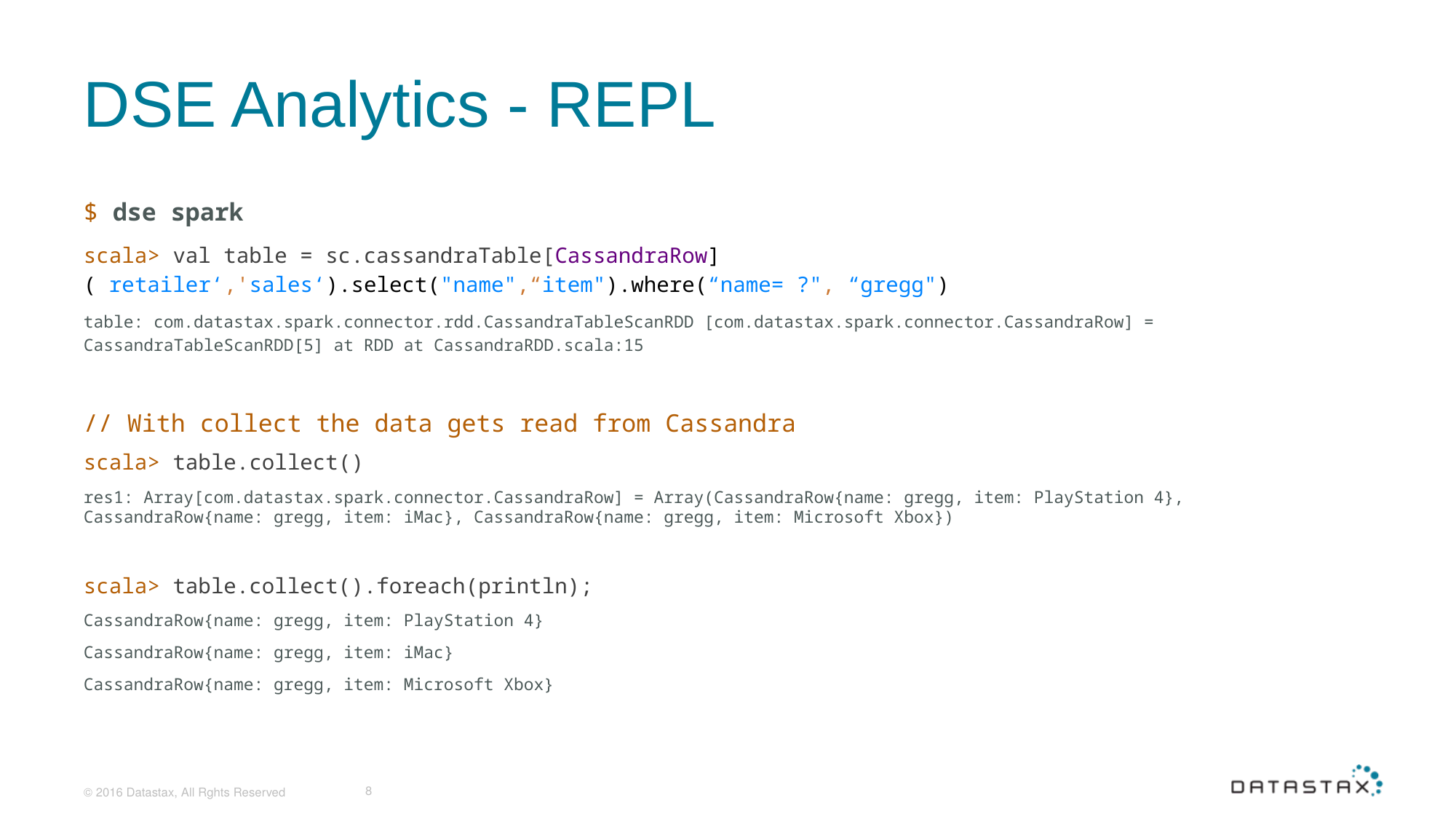

# DSE Analytics - REPL
$ dse spark
scala> val table = sc.cassandraTable[CassandraRow]( retailer‘,'sales‘).select("name",“item").where(“name= ?", “gregg")
table: com.datastax.spark.connector.rdd.CassandraTableScanRDD [com.datastax.spark.connector.CassandraRow] = CassandraTableScanRDD[5] at RDD at CassandraRDD.scala:15

// With collect the data gets read from Cassandra
scala> table.collect()
res1: Array[com.datastax.spark.connector.CassandraRow] = Array(CassandraRow{name: gregg, item: PlayStation 4}, CassandraRow{name: gregg, item: iMac}, CassandraRow{name: gregg, item: Microsoft Xbox})

scala> table.collect().foreach(println);
CassandraRow{name: gregg, item: PlayStation 4}
CassandraRow{name: gregg, item: iMac}
CassandraRow{name: gregg, item: Microsoft Xbox}
© 2016 Datastax, All Rghts Reserved
8